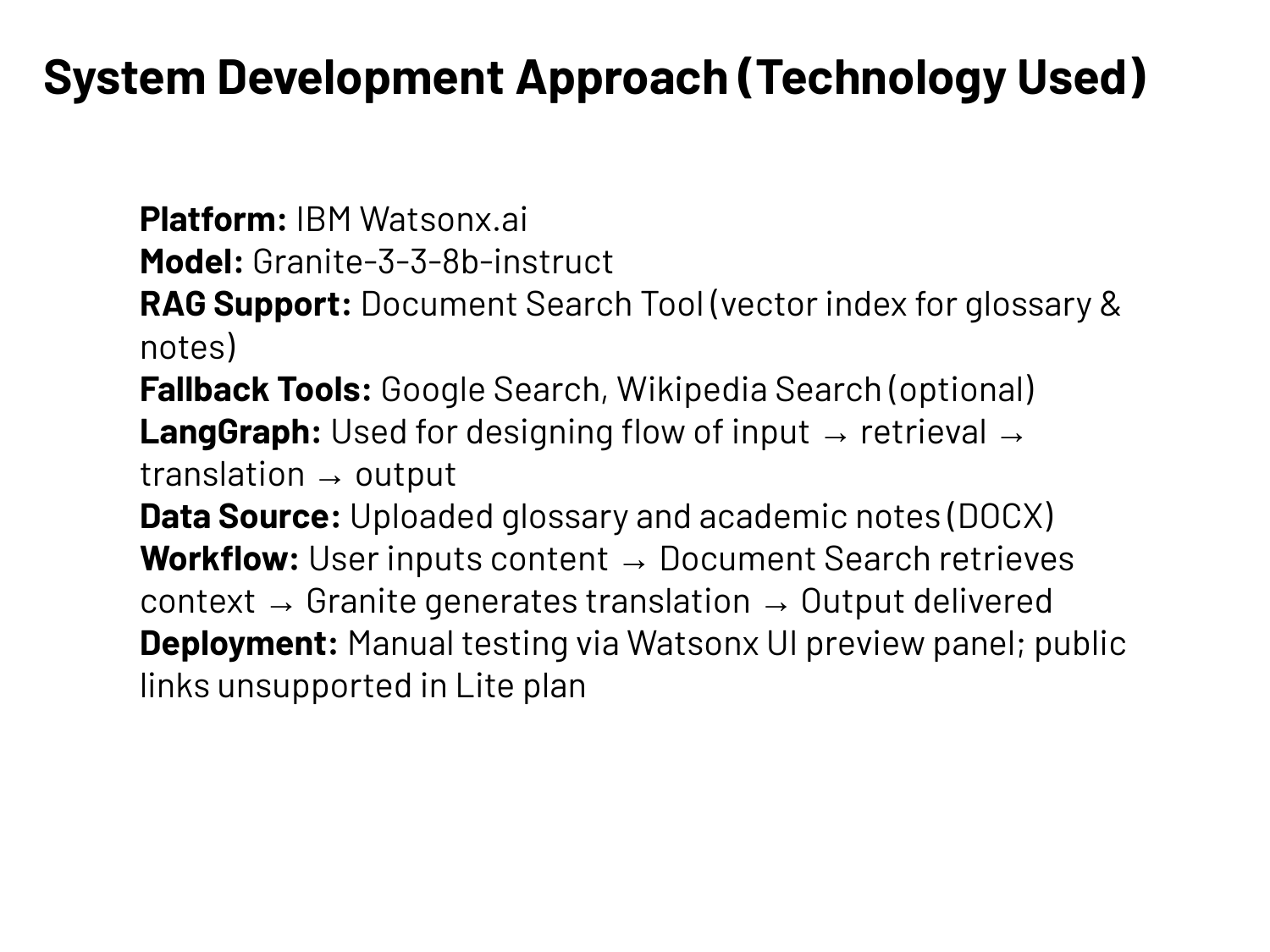

System Development Approach (Technology Used)
Platform: IBM Watsonx.ai
Model: Granite-3-3-8b-instruct
RAG Support: Document Search Tool (vector index for glossary & notes)
Fallback Tools: Google Search, Wikipedia Search (optional)
LangGraph: Used for designing flow of input → retrieval → translation → output
Data Source: Uploaded glossary and academic notes (DOCX)
Workflow: User inputs content → Document Search retrieves context → Granite generates translation → Output delivered
Deployment: Manual testing via Watsonx UI preview panel; public links unsupported in Lite plan